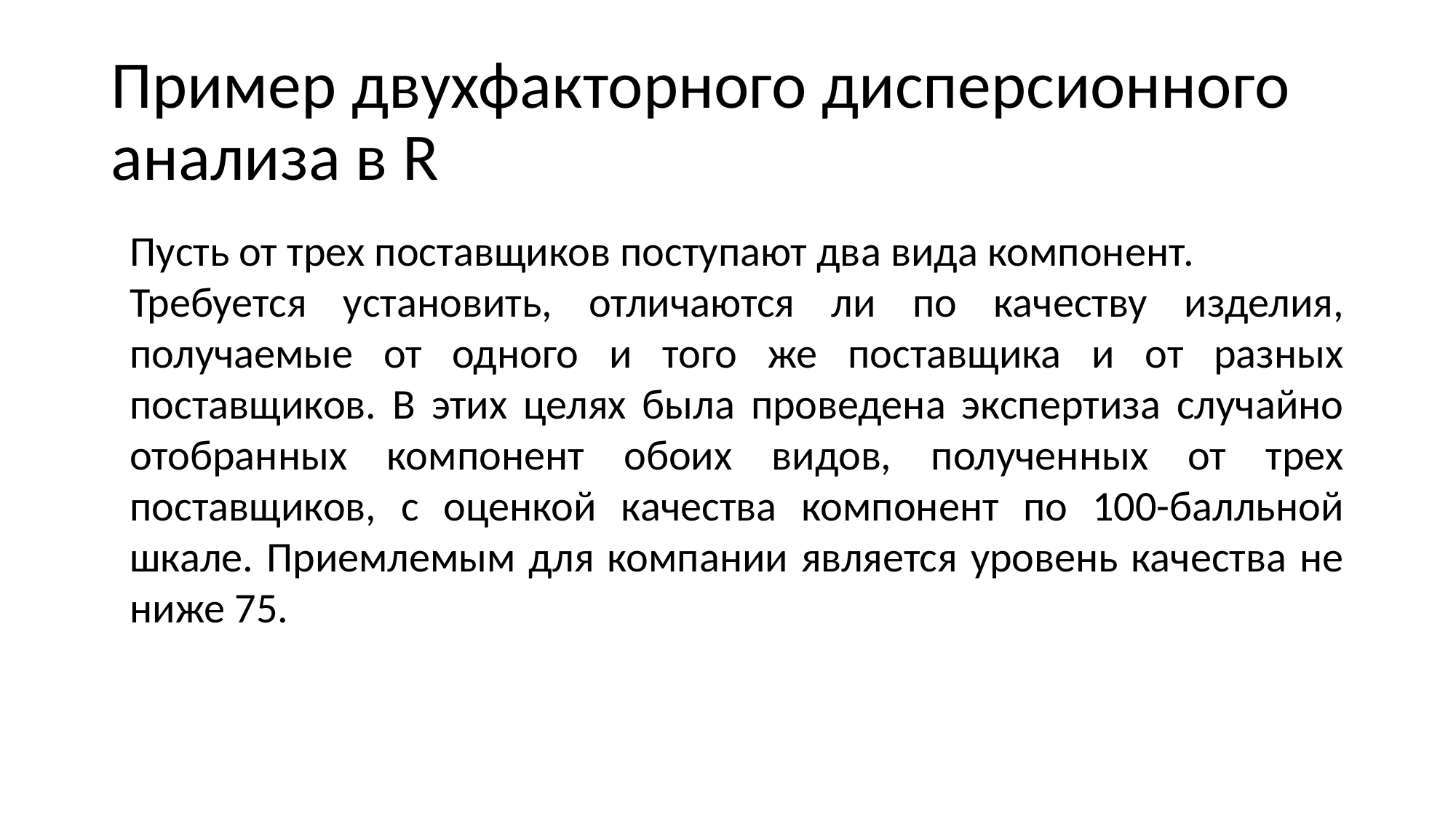

# Пример двухфакторного дисперсионного анализа в R
Пусть от трех поставщиков поступают два вида компонент.
Требуется установить, отличаются ли по качеству изделия, получаемые от одного и того же поставщика и от разных поставщиков. В этих целях была проведена экспертиза случайно отобранных компонент обоих видов, полученных от трех поставщиков, с оценкой качества компонент по 100-балльной шкале. Приемлемым для компании является уровень качества не ниже 75.